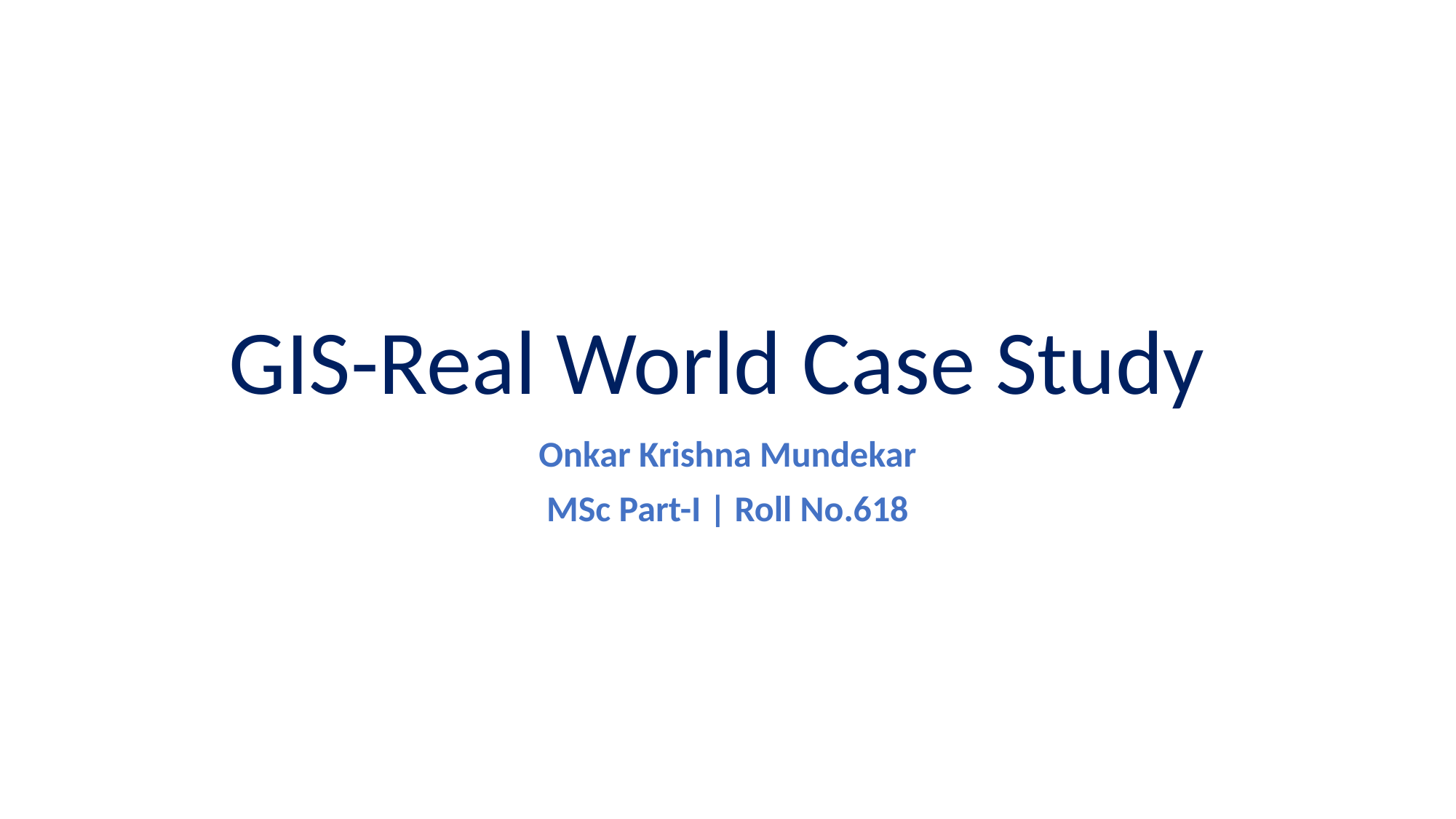

# GIS-Real World Case Study
Onkar Krishna Mundekar
MSc Part-I | Roll No.618